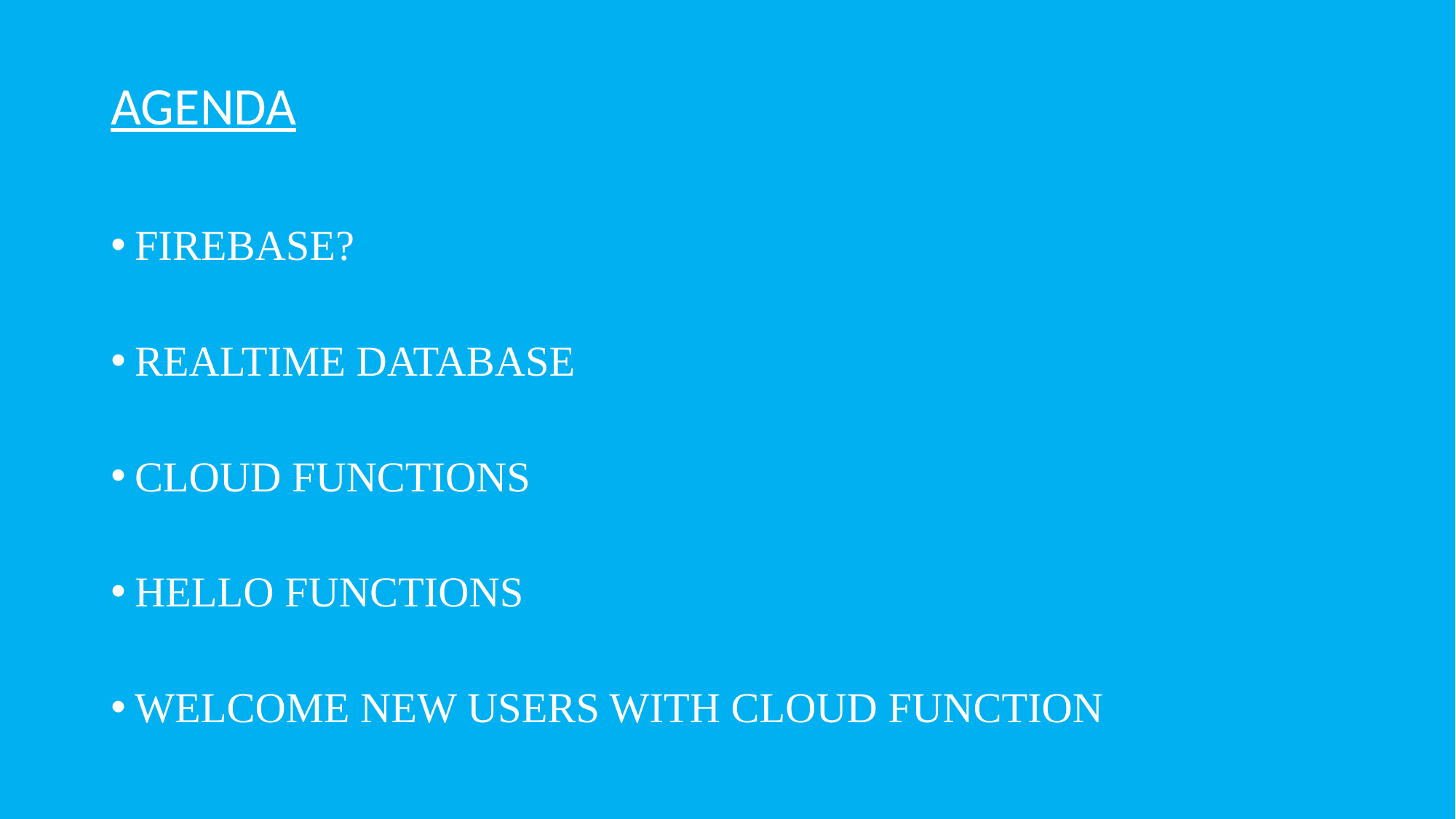

# AGENDA
FIREBASE?

REALTIME DATABASE

CLOUD FUNCTIONS

HELLO FUNCTIONS

WELCOME NEW USERS WITH CLOUD FUNCTION